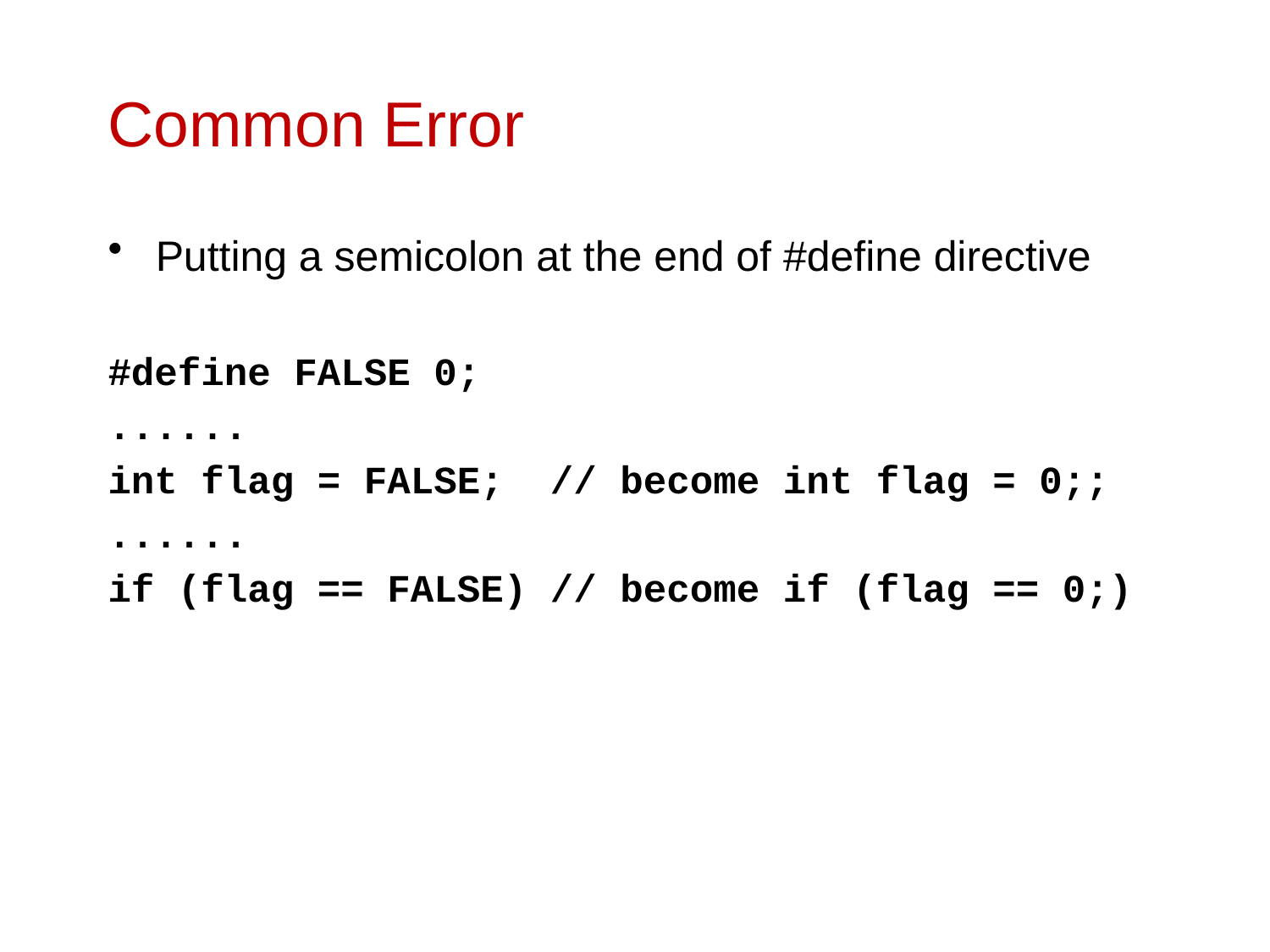

# Common Error
Putting a semicolon at the end of #define directive

#define FALSE 0;
......
int flag = FALSE;  // become int flag = 0;;
......
if (flag == FALSE) // become if (flag == 0;)